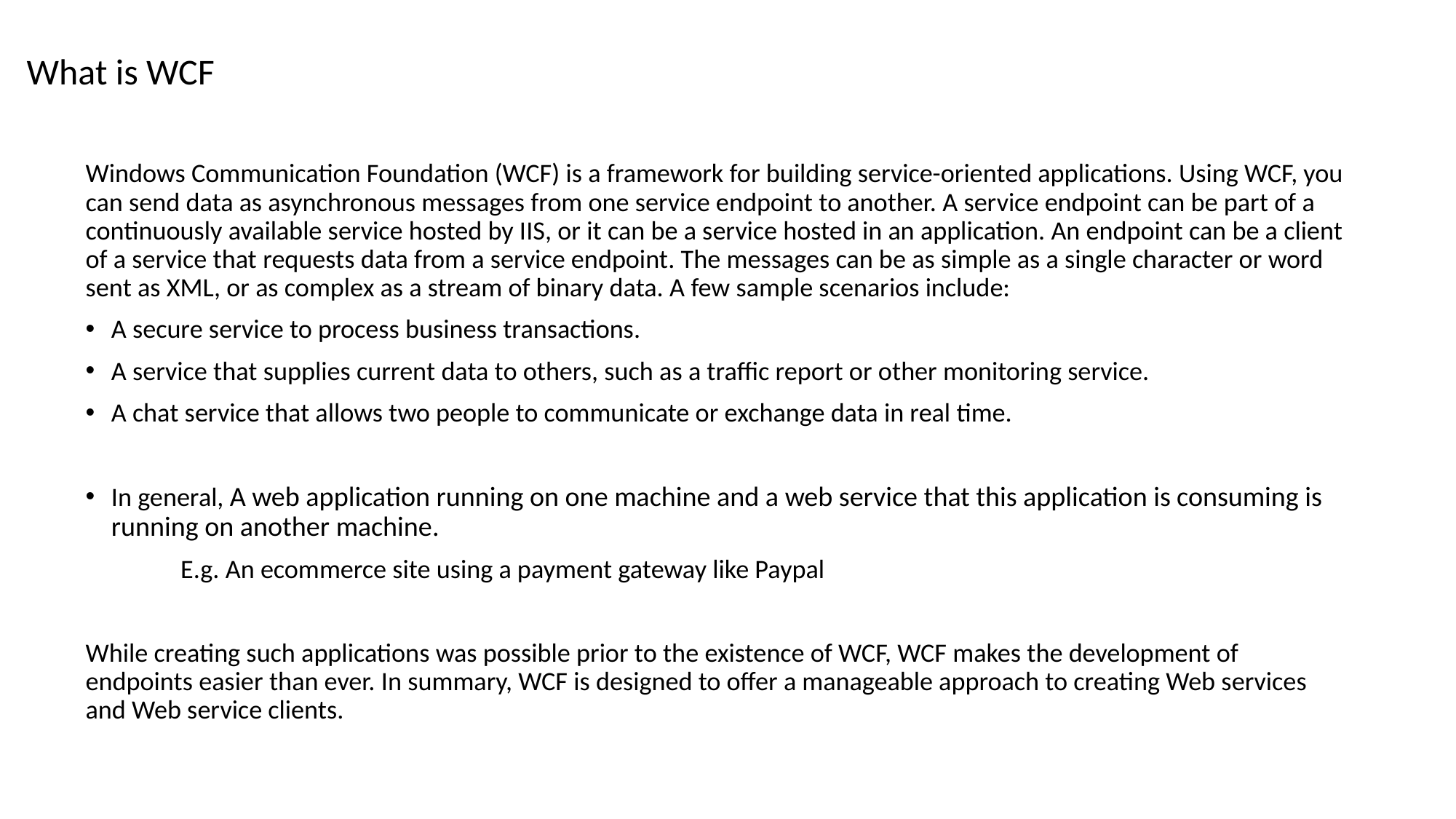

# What is WCF
Windows Communication Foundation (WCF) is a framework for building service-oriented applications. Using WCF, you can send data as asynchronous messages from one service endpoint to another. A service endpoint can be part of a continuously available service hosted by IIS, or it can be a service hosted in an application. An endpoint can be a client of a service that requests data from a service endpoint. The messages can be as simple as a single character or word sent as XML, or as complex as a stream of binary data. A few sample scenarios include:
A secure service to process business transactions.
A service that supplies current data to others, such as a traffic report or other monitoring service.
A chat service that allows two people to communicate or exchange data in real time.

In general, A web application running on one machine and a web service that this application is consuming is running on another machine.
	E.g. An ecommerce site using a payment gateway like Paypal

While creating such applications was possible prior to the existence of WCF, WCF makes the development of endpoints easier than ever. In summary, WCF is designed to offer a manageable approach to creating Web services and Web service clients.